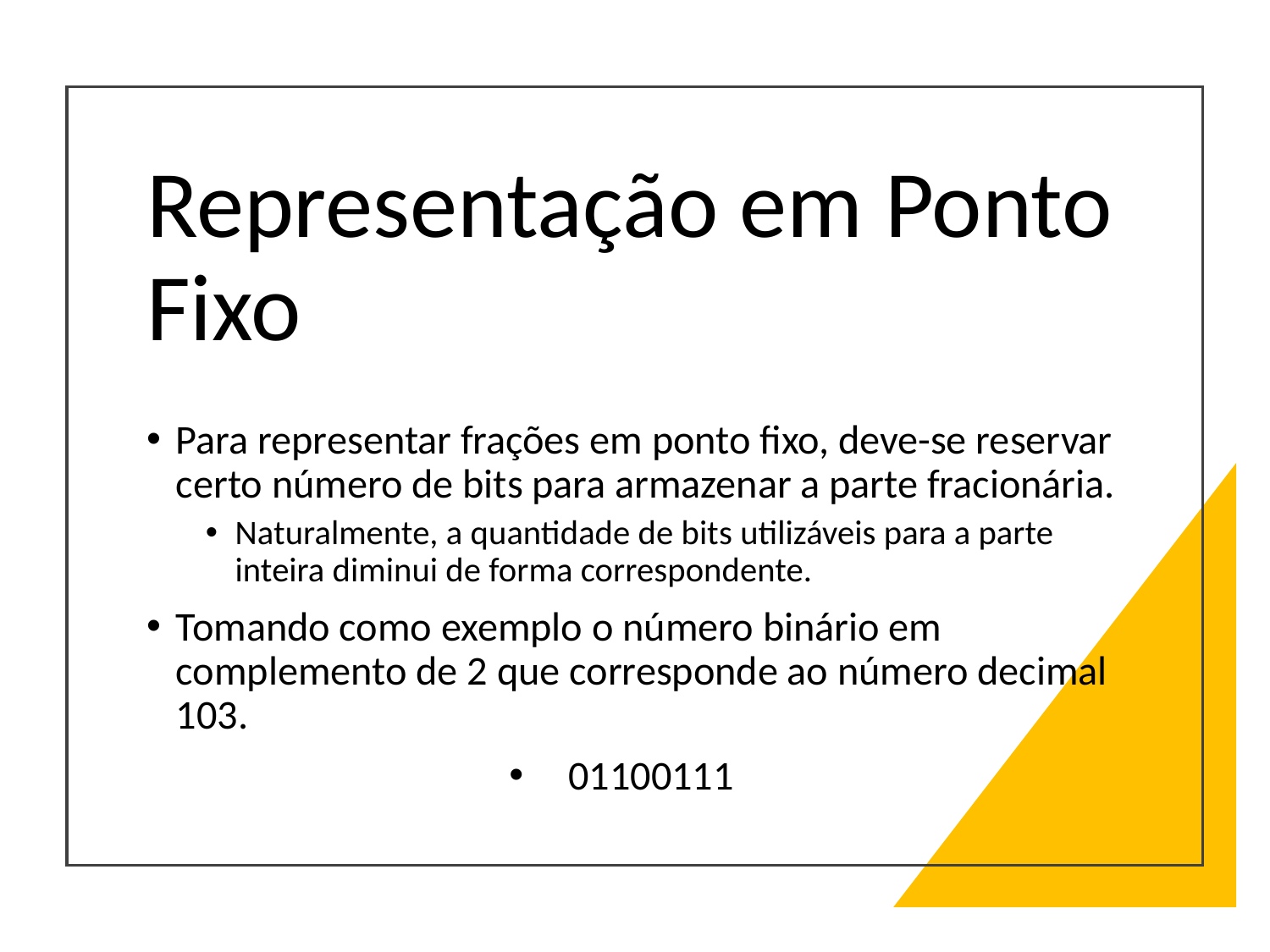

# Representação em Ponto Fixo
Para representar frações em ponto fixo, deve-se reservar certo número de bits para armazenar a parte fracionária.
Naturalmente, a quantidade de bits utilizáveis para a parte inteira diminui de forma correspondente.
Tomando como exemplo o número binário em complemento de 2 que corresponde ao número decimal 103.
01100111